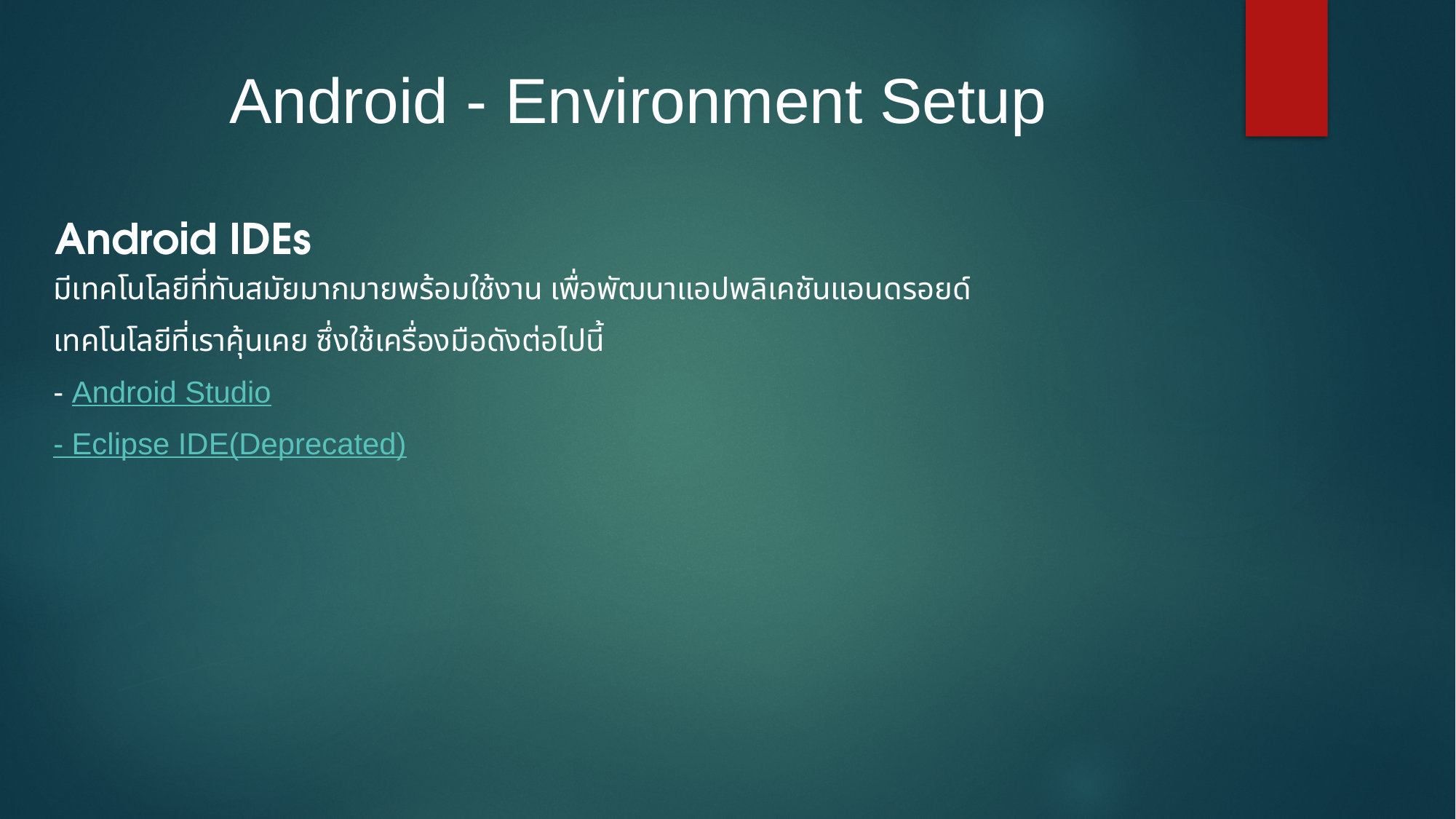

# Android - Environment Setup

Android IDEs
มีเทคโนโลยีที่ทันสมัยมากมายพร้อมใช้งาน เพื่อพัฒนาแอปพลิเคชันแอนดรอยด์
เทคโนโลยีที่เราคุ้นเคย ซึ่งใช้เครื่องมือดังต่อไปนี้
- Android Studio
- Eclipse IDE(Deprecated)